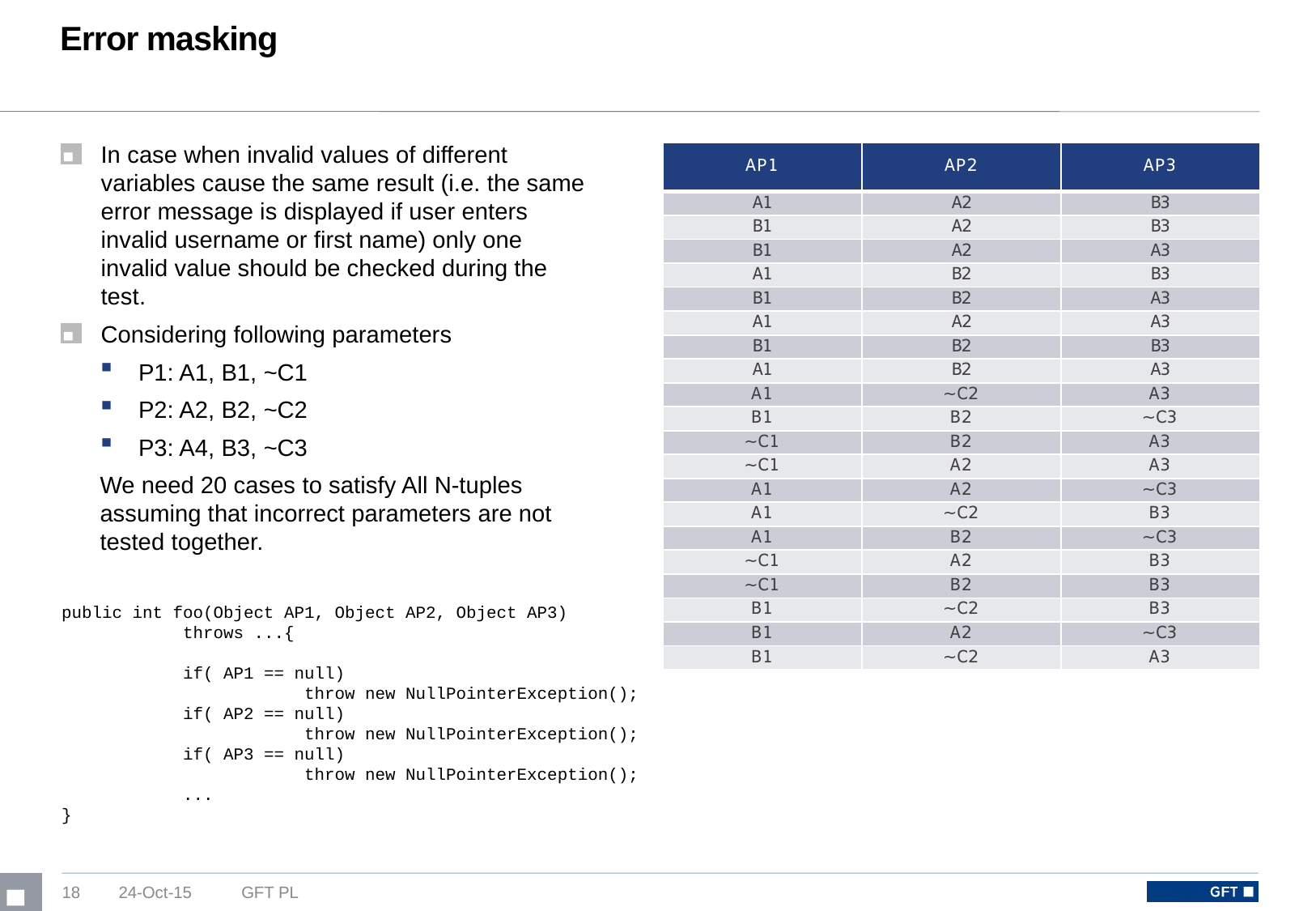

# Error masking
In case when invalid values of different variables cause the same result (i.e. the same error message is displayed if user enters invalid username or first name) only one invalid value should be checked during the test.
Considering following parameters
P1: A1, B1, ~C1
P2: A2, B2, ~C2
P3: A4, B3, ~C3
We need 20 cases to satisfy All N-tuples assuming that incorrect parameters are not tested together.
| AP1 | AP2 | AP3 |
| --- | --- | --- |
| A1 | A2 | B3 |
| B1 | A2 | B3 |
| B1 | A2 | A3 |
| A1 | B2 | B3 |
| B1 | B2 | A3 |
| A1 | A2 | A3 |
| B1 | B2 | B3 |
| A1 | B2 | A3 |
| A1 | ~C2 | A3 |
| B1 | B2 | ~C3 |
| ~C1 | B2 | A3 |
| ~C1 | A2 | A3 |
| A1 | A2 | ~C3 |
| A1 | ~C2 | B3 |
| A1 | B2 | ~C3 |
| ~C1 | A2 | B3 |
| ~C1 | B2 | B3 |
| B1 | ~C2 | B3 |
| B1 | A2 | ~C3 |
| B1 | ~C2 | A3 |
public int foo(Object AP1, Object AP2, Object AP3)
 	throws ...{

	if( AP1 == null)
		throw new NullPointerException();
	if( AP2 == null)
		throw new NullPointerException();
	if( AP3 == null)
		throw new NullPointerException();
	...
}